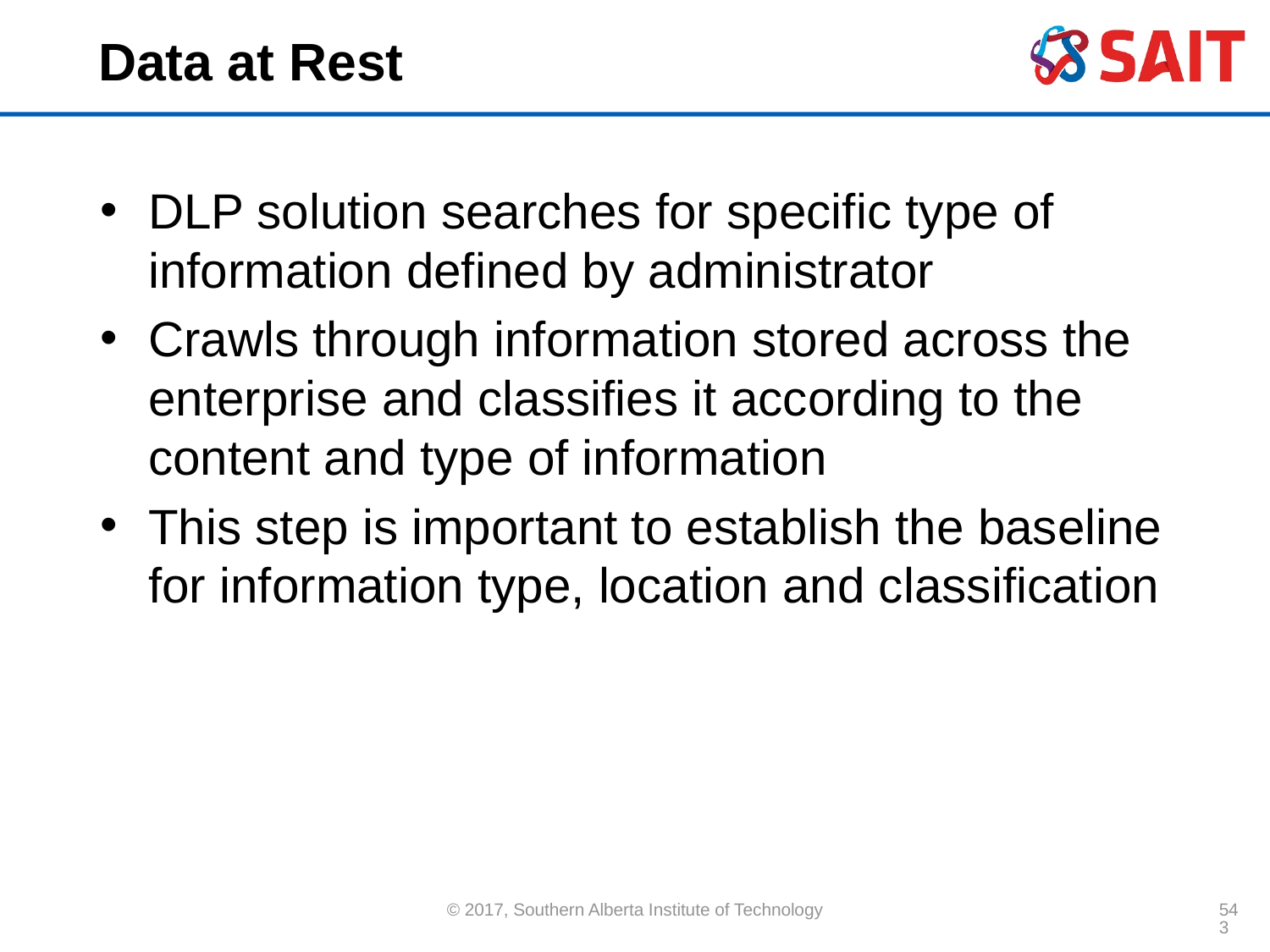

# Data at Rest
DLP solution searches for specific type of information defined by administrator
Crawls through information stored across the enterprise and classifies it according to the content and type of information
This step is important to establish the baseline for information type, location and classification